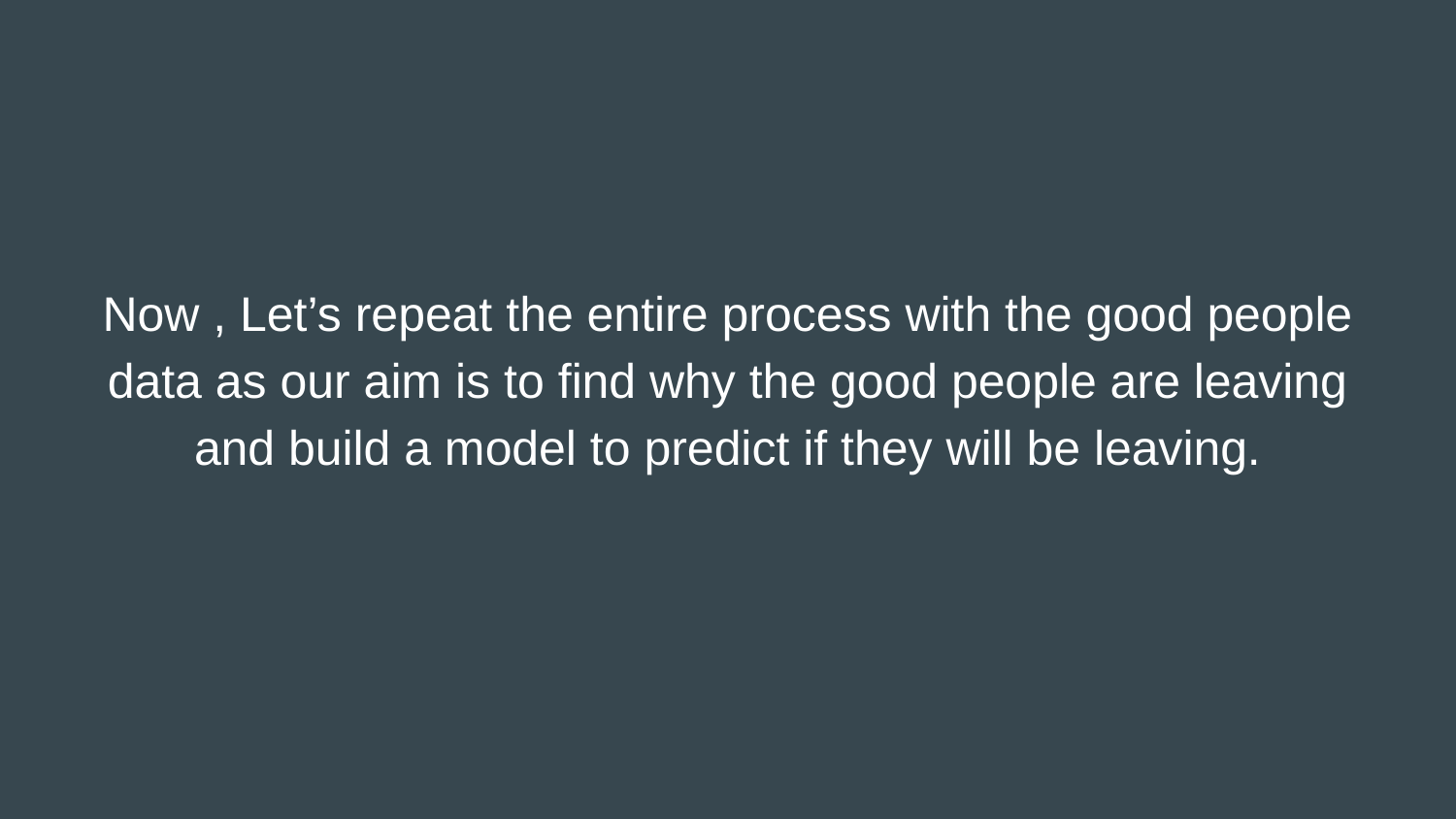

#
Now , Let’s repeat the entire process with the good people data as our aim is to find why the good people are leaving and build a model to predict if they will be leaving.